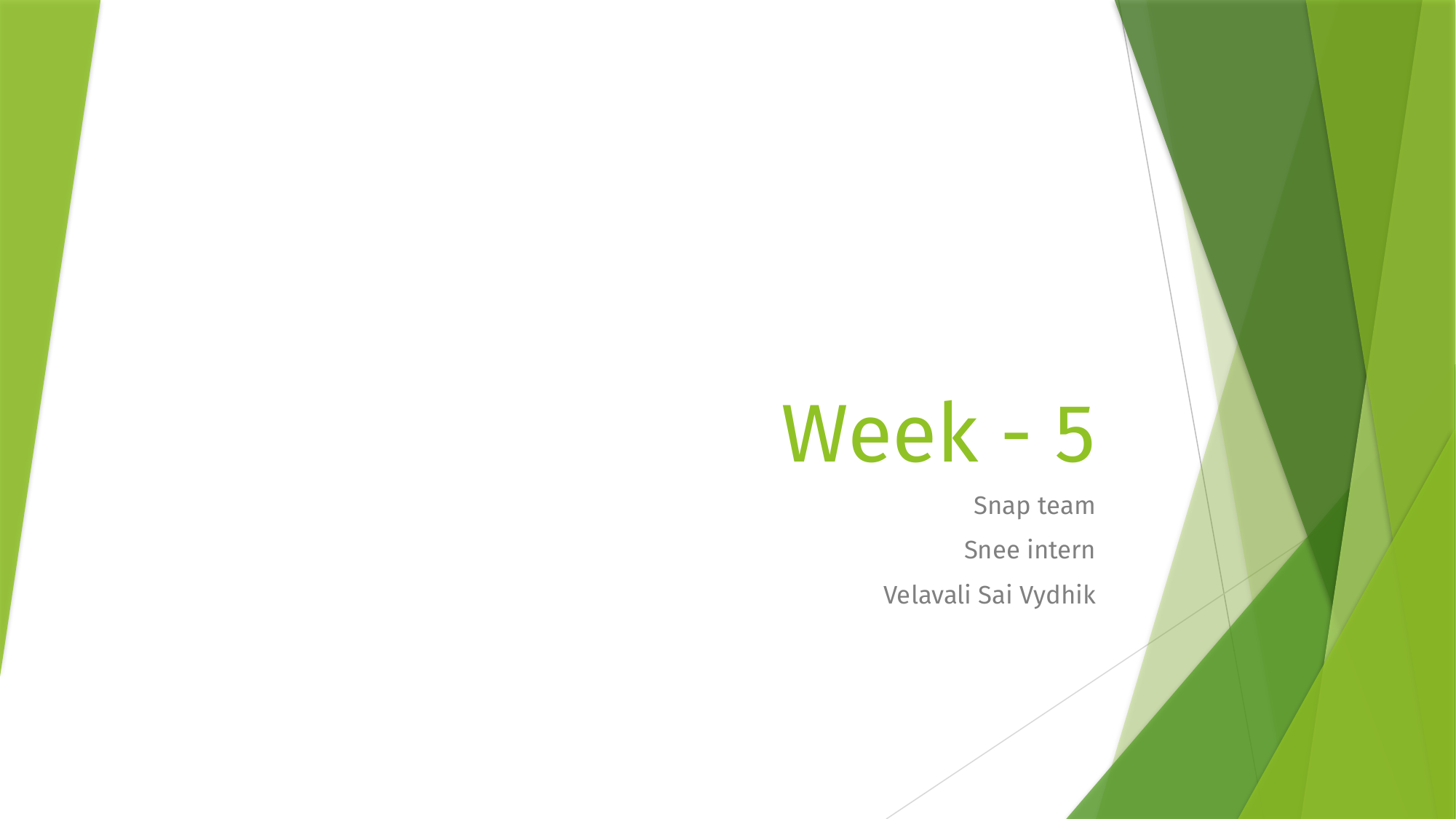

# Week - 5
Snap team
Snee intern
Velavali Sai Vydhik